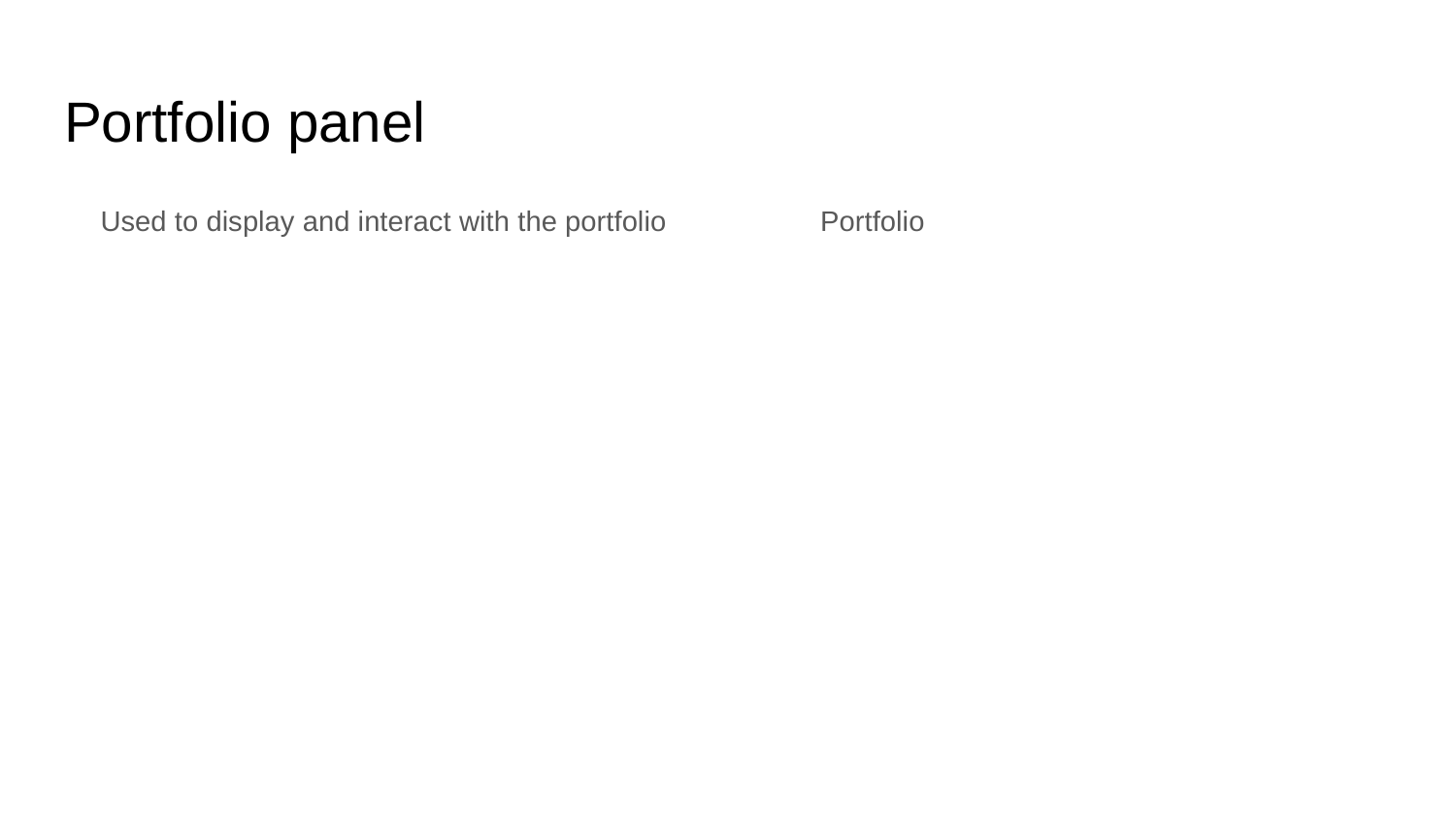

# Portfolio panel
Used to display and interact with the portfolio
Portfolio